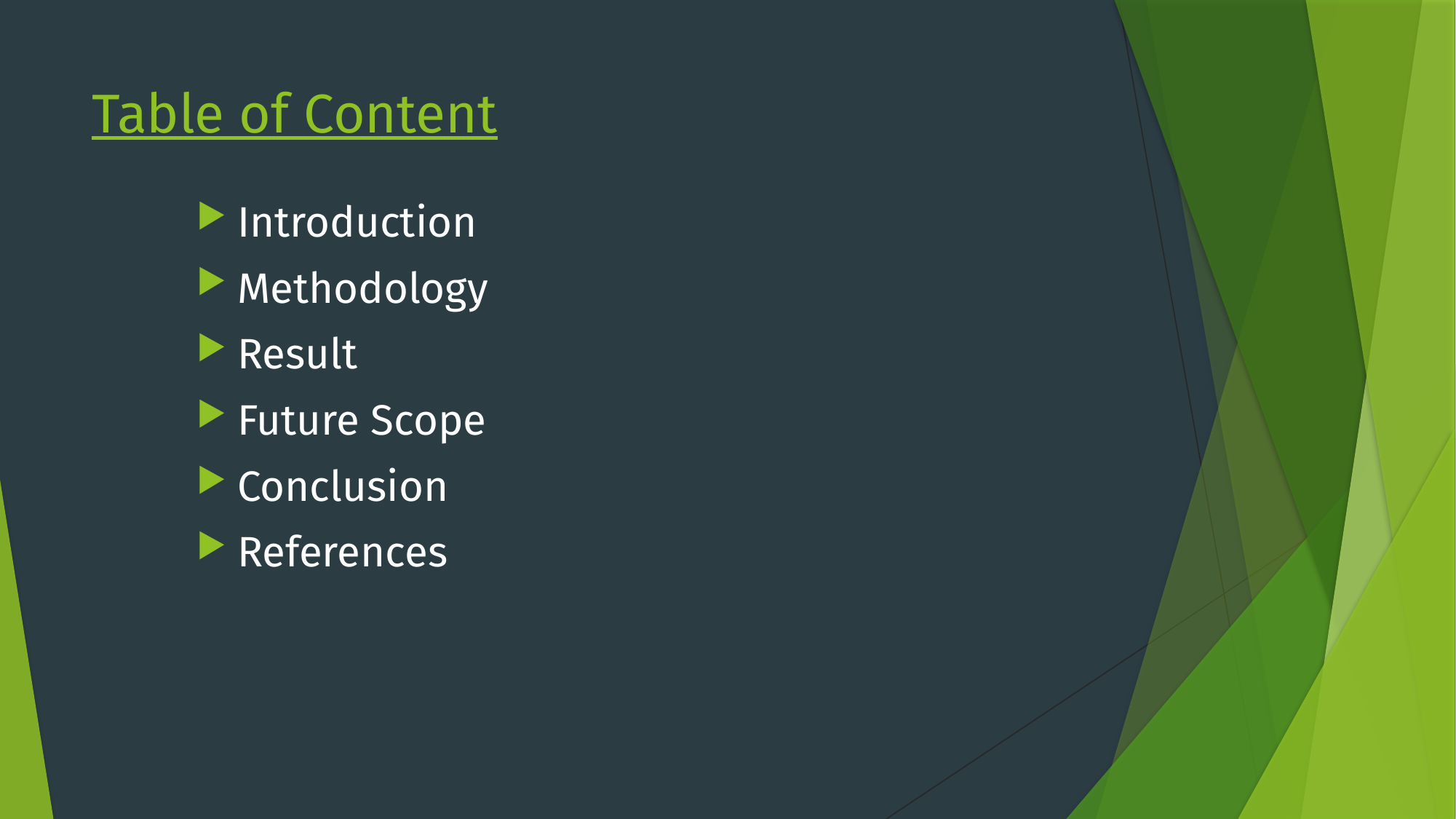

# Table of Content
Introduction
Methodology
Result
Future Scope
Conclusion
References